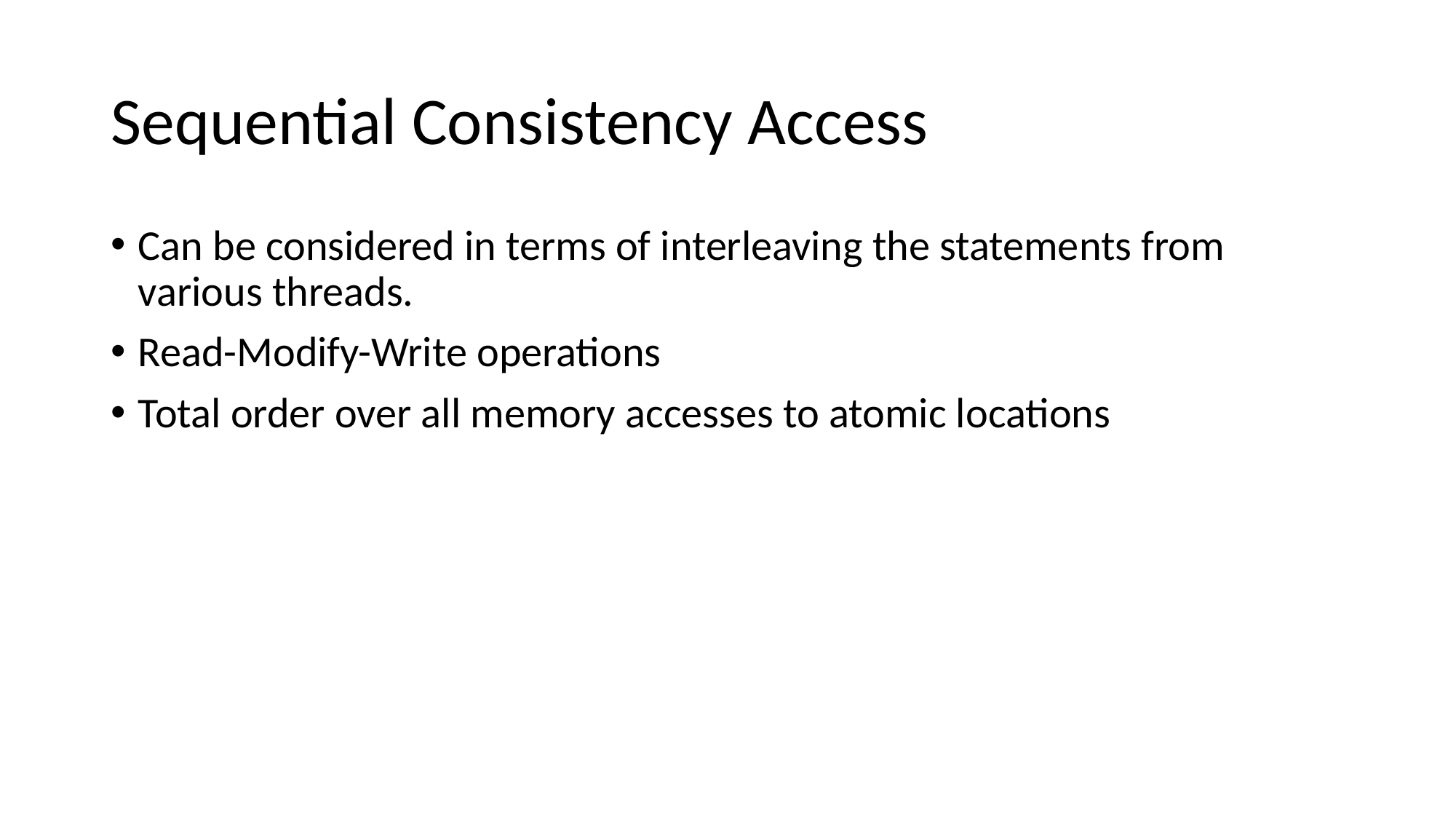

# Sequential Consistency Access
Can be considered in terms of interleaving the statements from various threads.
Read-Modify-Write operations
Total order over all memory accesses to atomic locations